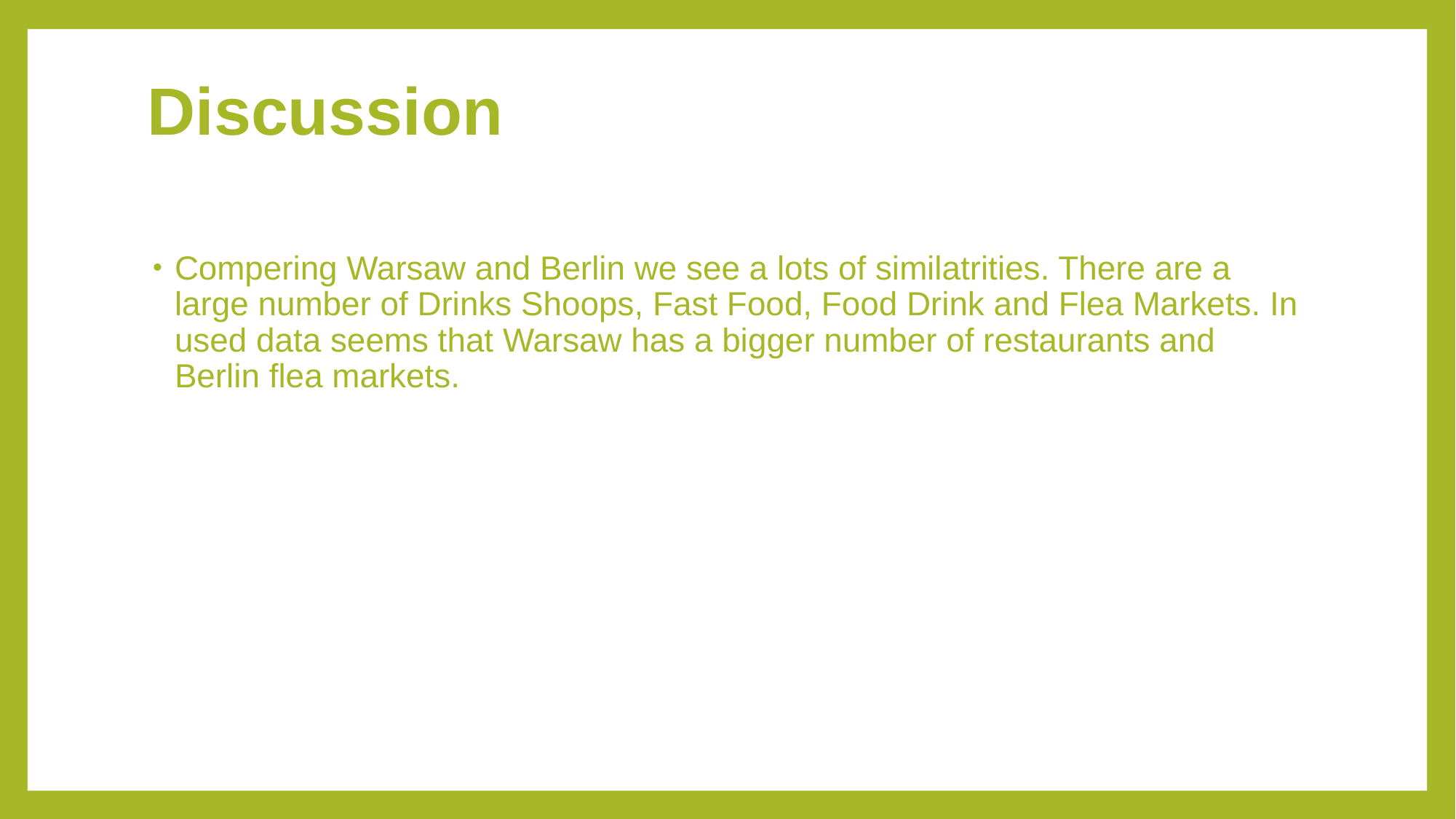

# Discussion
Compering Warsaw and Berlin we see a lots of similatrities. There are a large number of Drinks Shoops, Fast Food, Food Drink and Flea Markets. In used data seems that Warsaw has a bigger number of restaurants and Berlin flea markets.